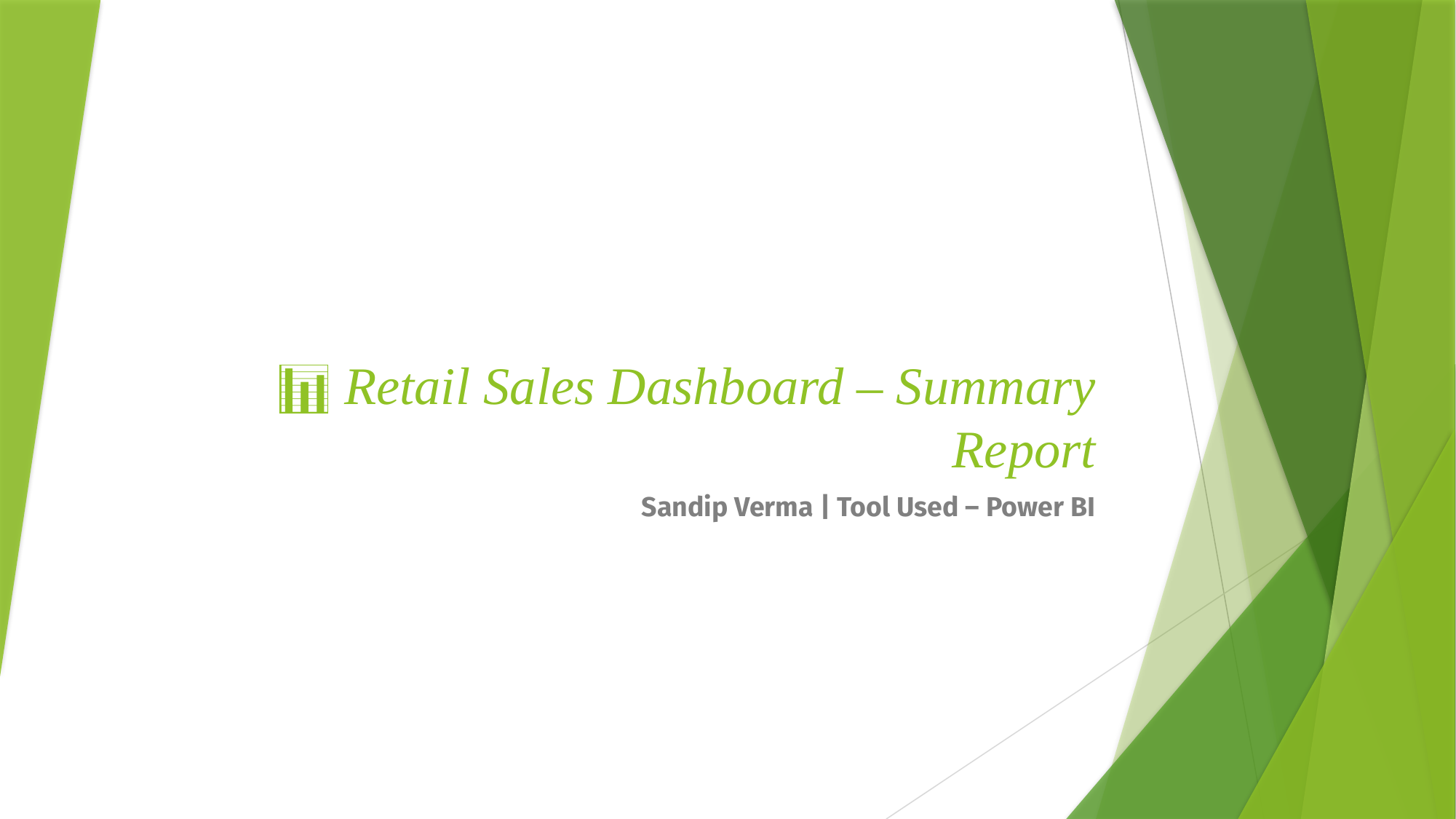

# 📊 Retail Sales Dashboard – Summary Report
Sandip Verma | Tool Used – Power BI